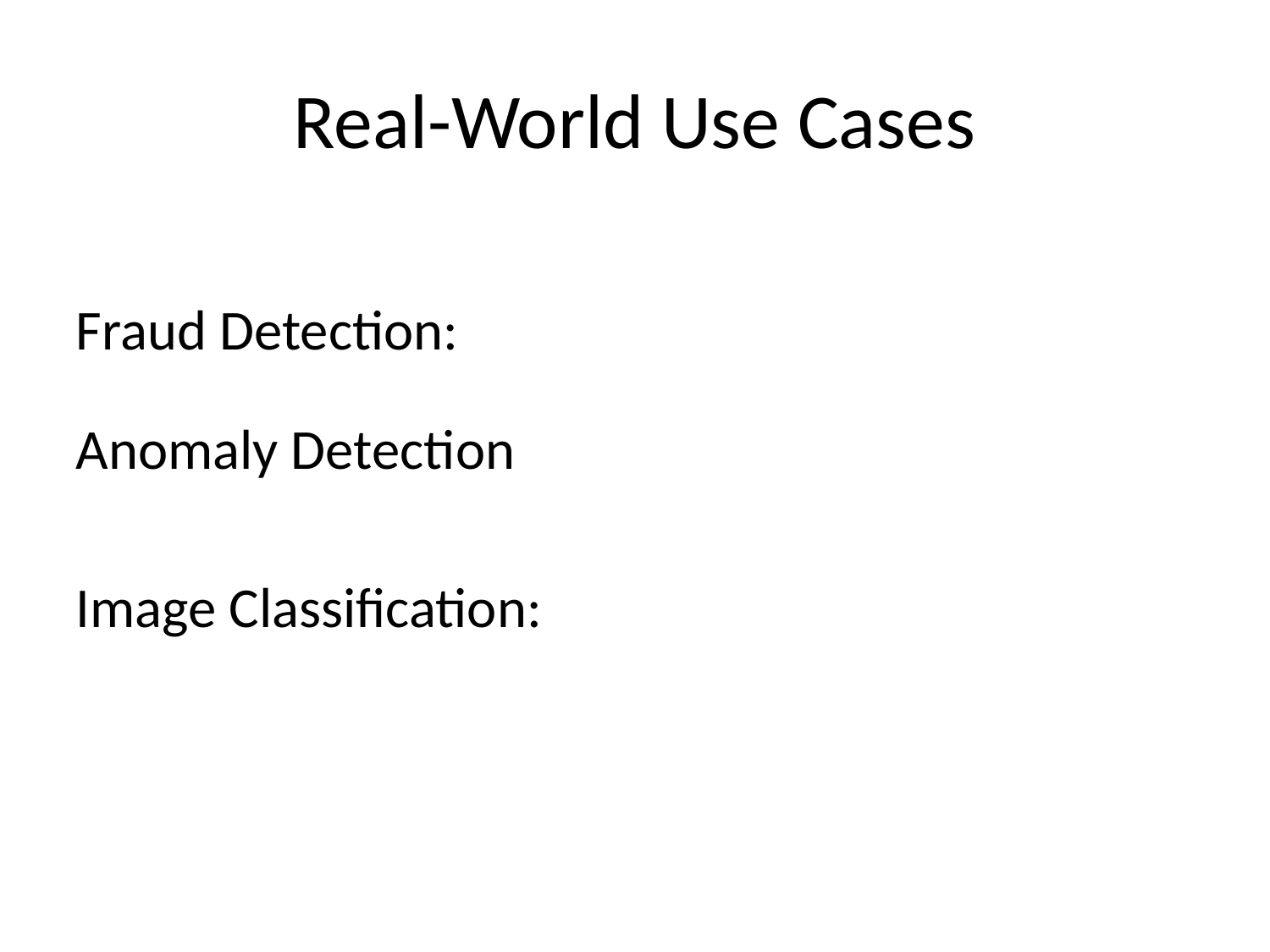

# Real-World Use Cases
Fraud Detection:

Anomaly Detection

Image Classification: